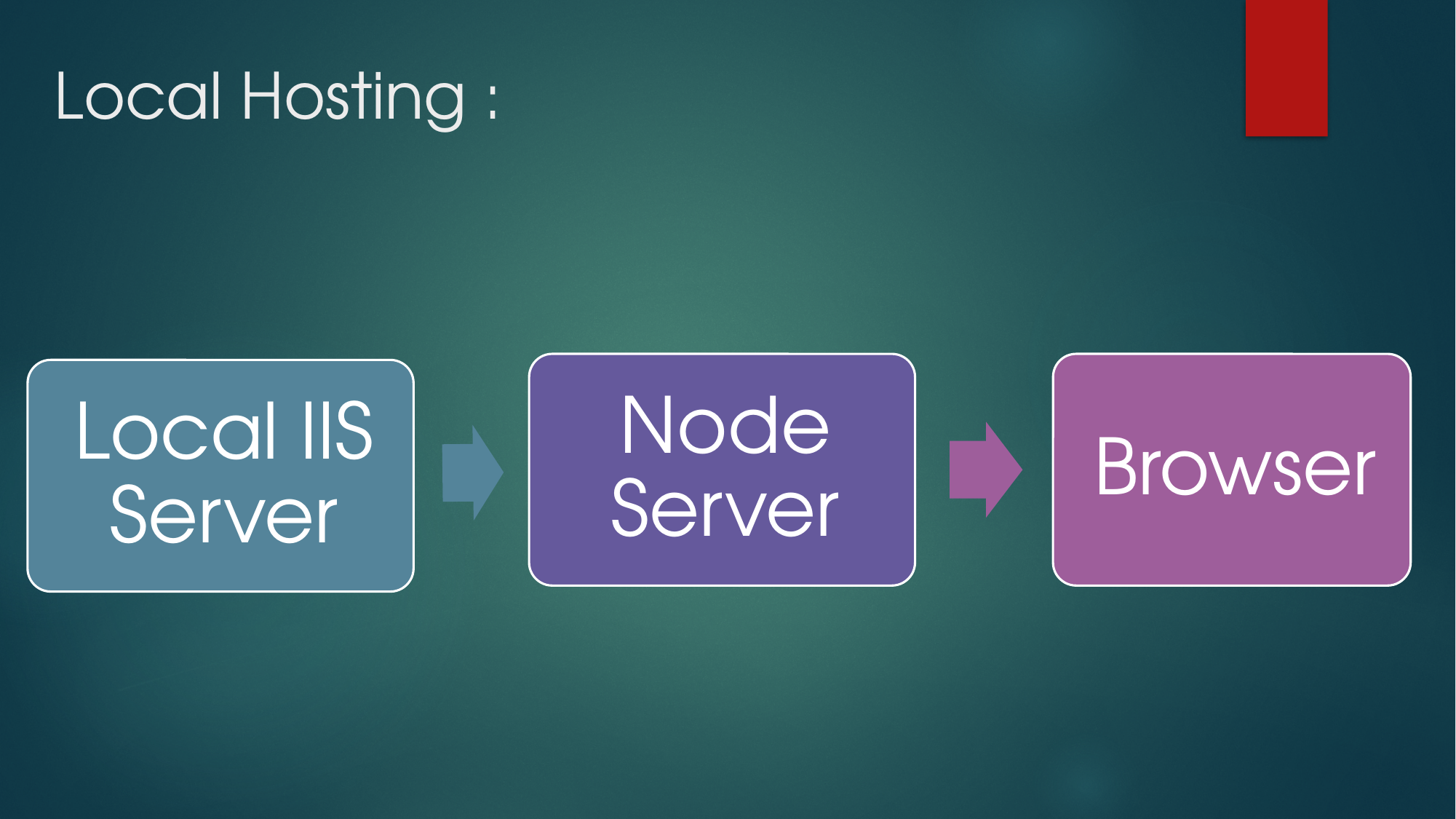

# Local Hosting :
Local IIS Server

Node Server

Browser